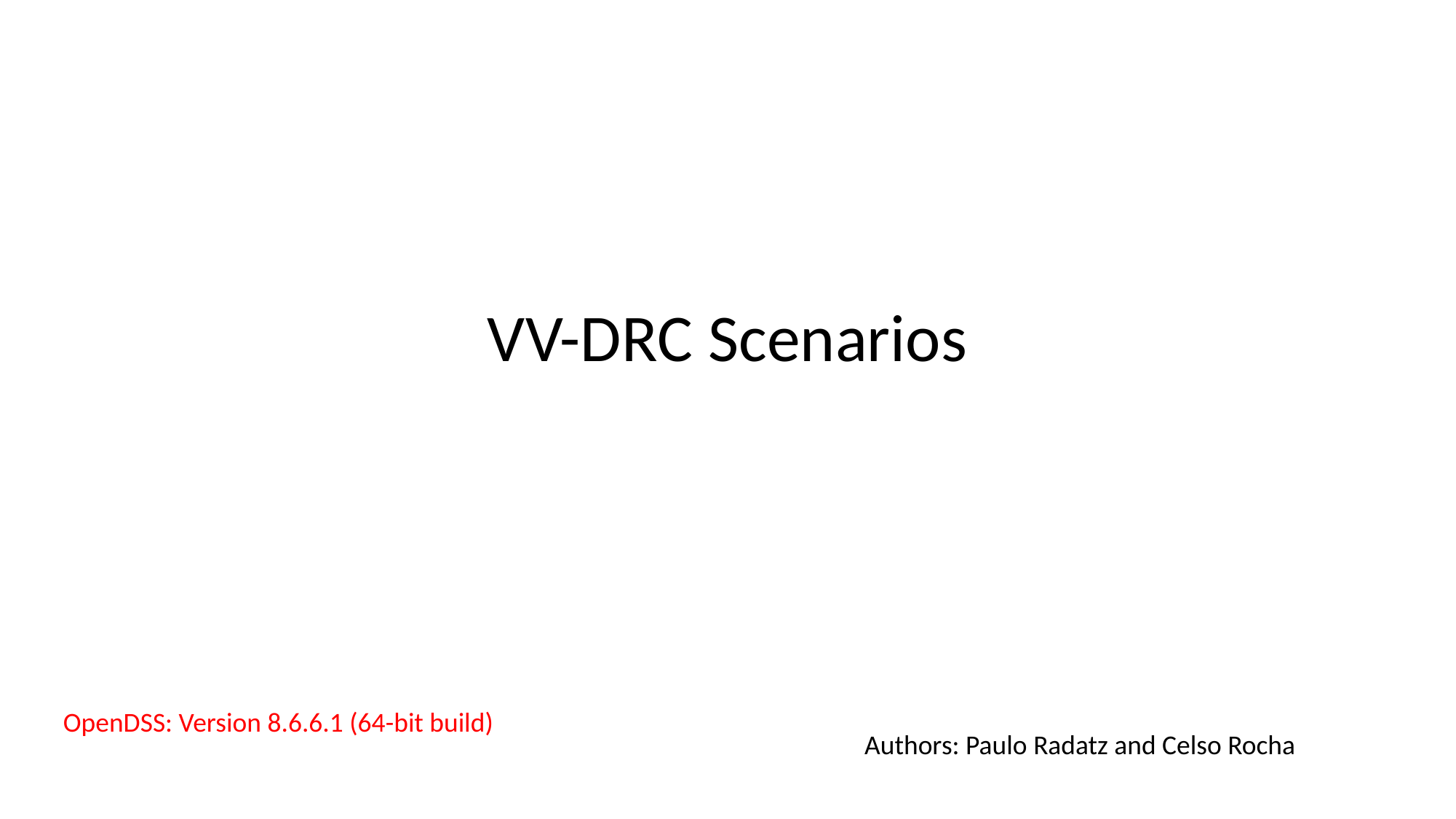

# VV-DRC Scenarios
OpenDSS: Version 8.6.6.1 (64-bit build)
Authors: Paulo Radatz and Celso Rocha